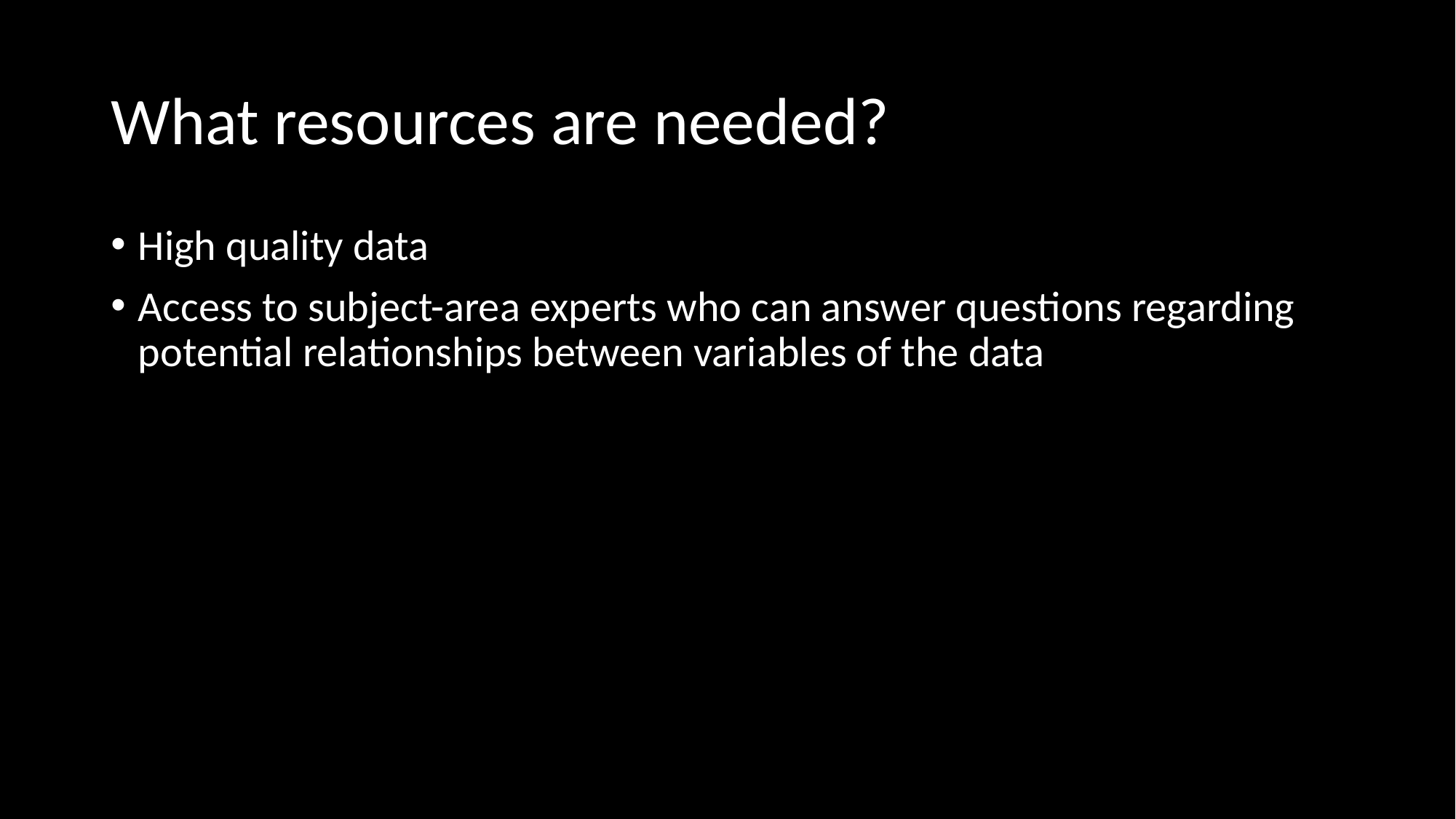

# What resources are needed?
High quality data
Access to subject-area experts who can answer questions regarding potential relationships between variables of the data